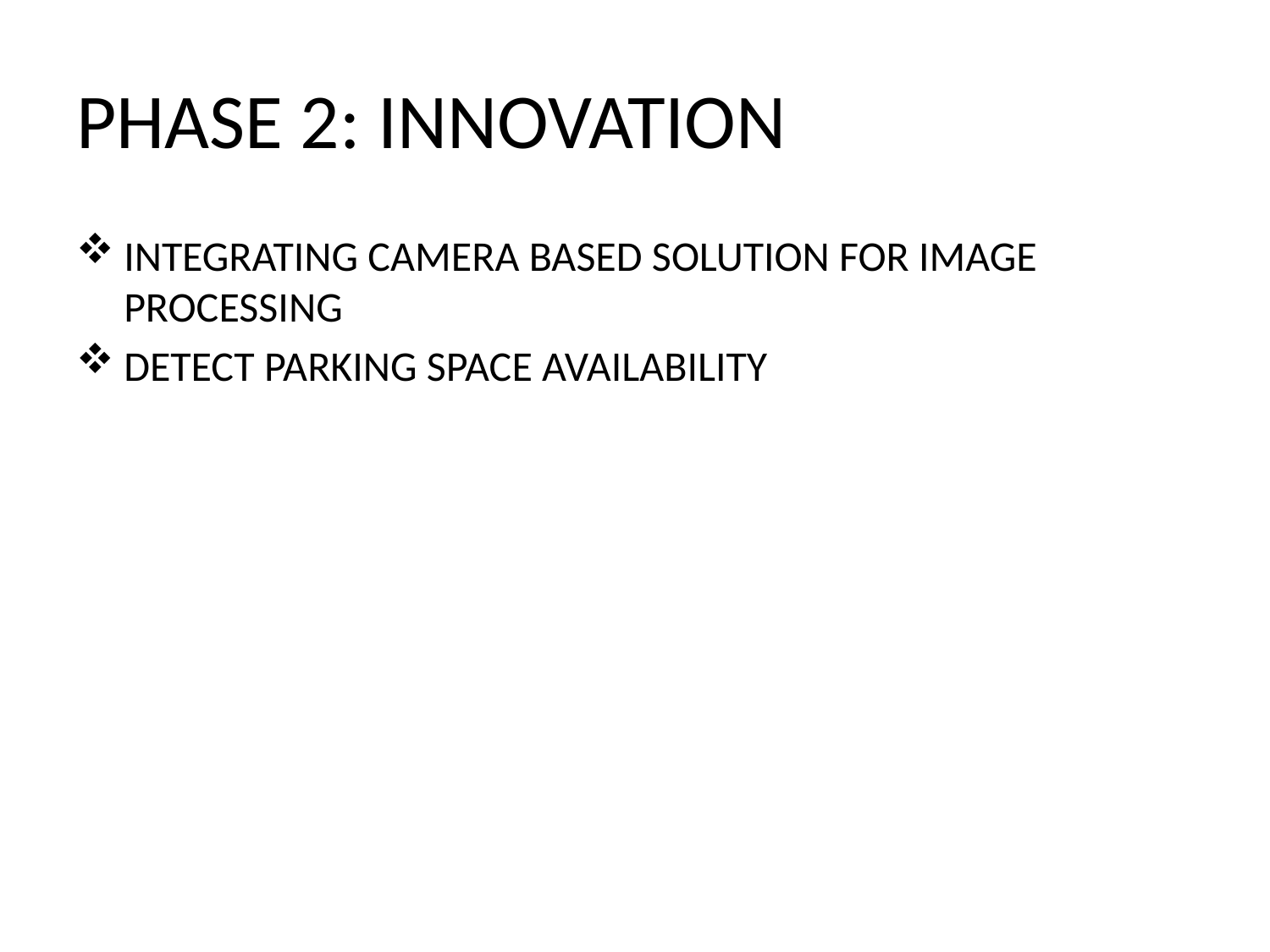

# PHASE 2: INNOVATION
INTEGRATING CAMERA BASED SOLUTION FOR IMAGE PROCESSING
DETECT PARKING SPACE AVAILABILITY